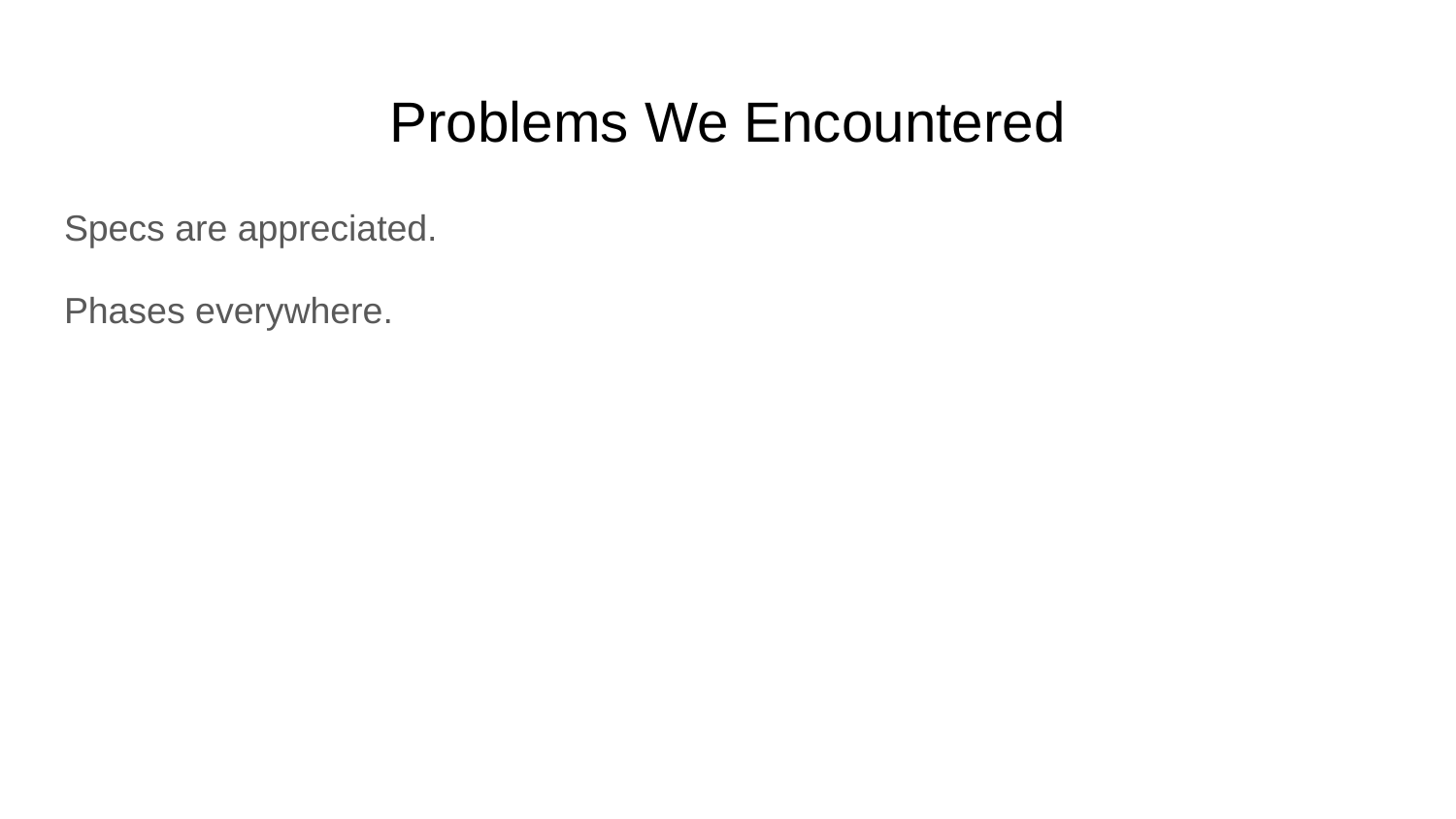

# Problems We Encountered
Specs are appreciated.
Phases everywhere.